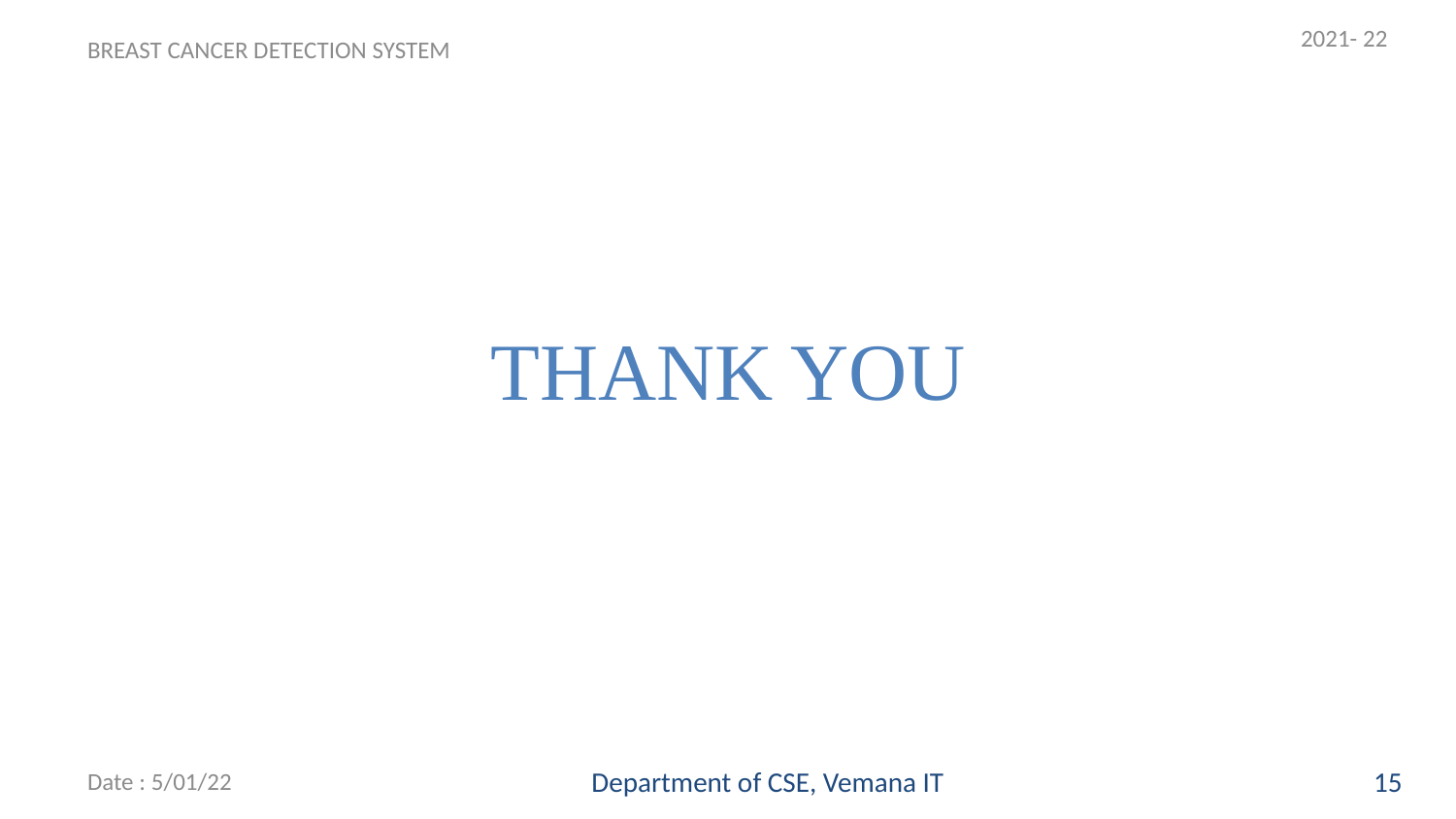

2021- 22
BREAST CANCER DETECTION SYSTEM
# THANK YOU
Date : 5/01/22
Department of CSE, Vemana IT
15